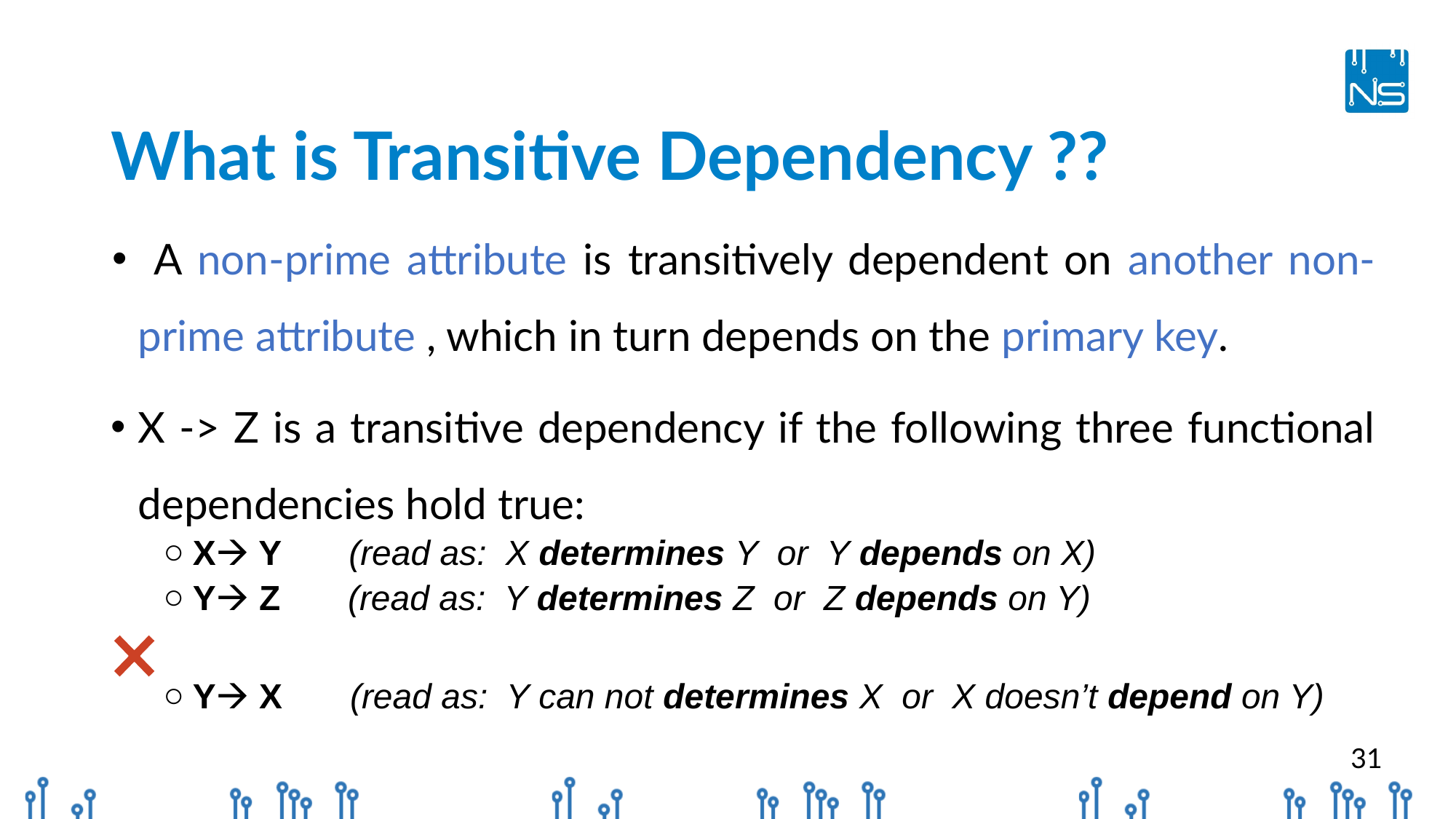

# What is Transitive Dependency ??
 A non-prime attribute is transitively dependent on another non-prime attribute , which in turn depends on the primary key.
X -> Z is a transitive dependency if the following three functional dependencies hold true:
X🡪 Y       (read as:  X determines Y  or  Y depends on X)
Y🡪 Z       (read as:  Y determines Z  or  Z depends on Y)

Y🡪 X       (read as:  Y can not determines X  or  X doesn’t depend on Y)

31